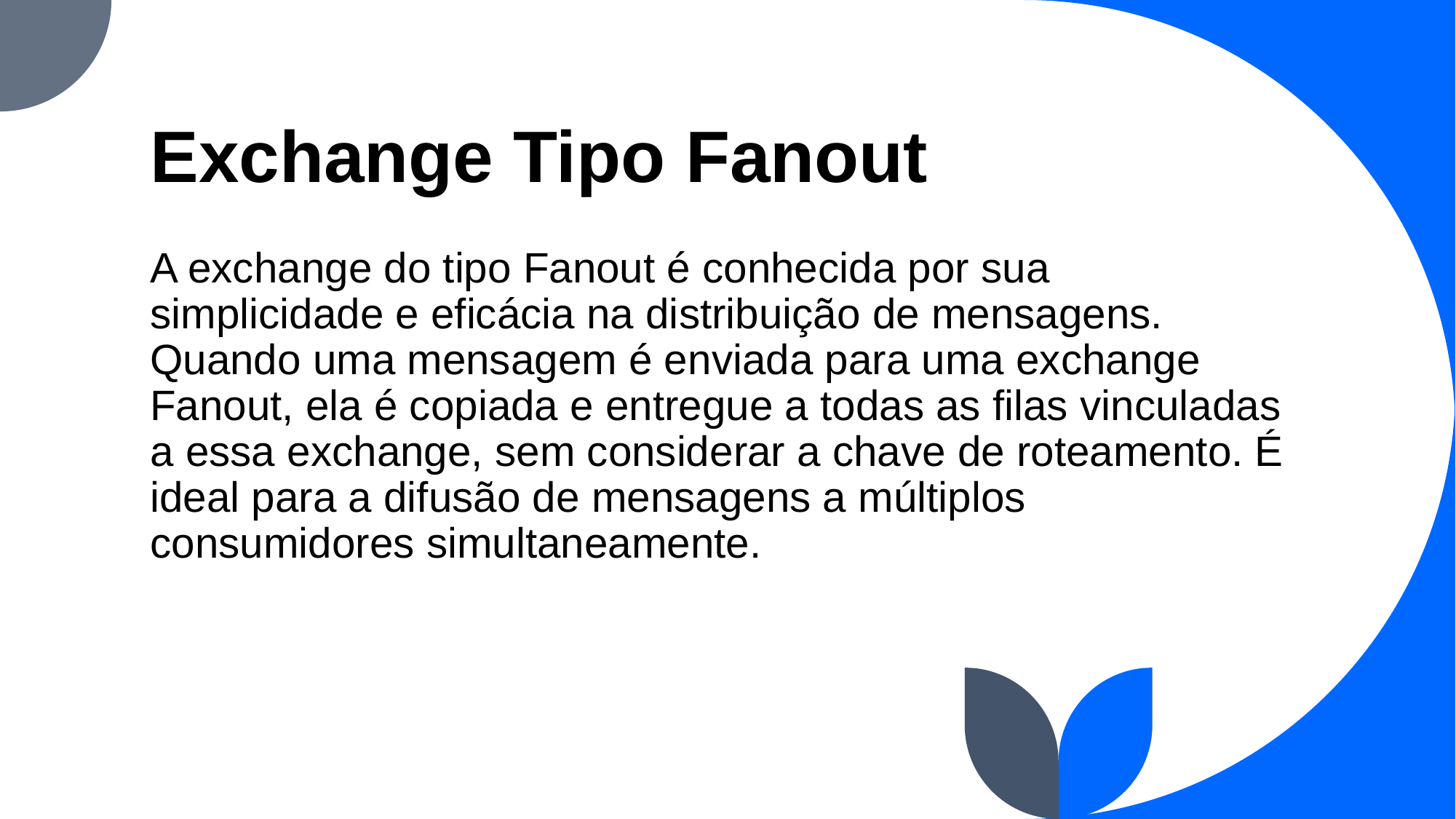

# Exchange Tipo Fanout
A exchange do tipo Fanout é conhecida por sua simplicidade e eficácia na distribuição de mensagens. Quando uma mensagem é enviada para uma exchange Fanout, ela é copiada e entregue a todas as filas vinculadas a essa exchange, sem considerar a chave de roteamento. É ideal para a difusão de mensagens a múltiplos consumidores simultaneamente.